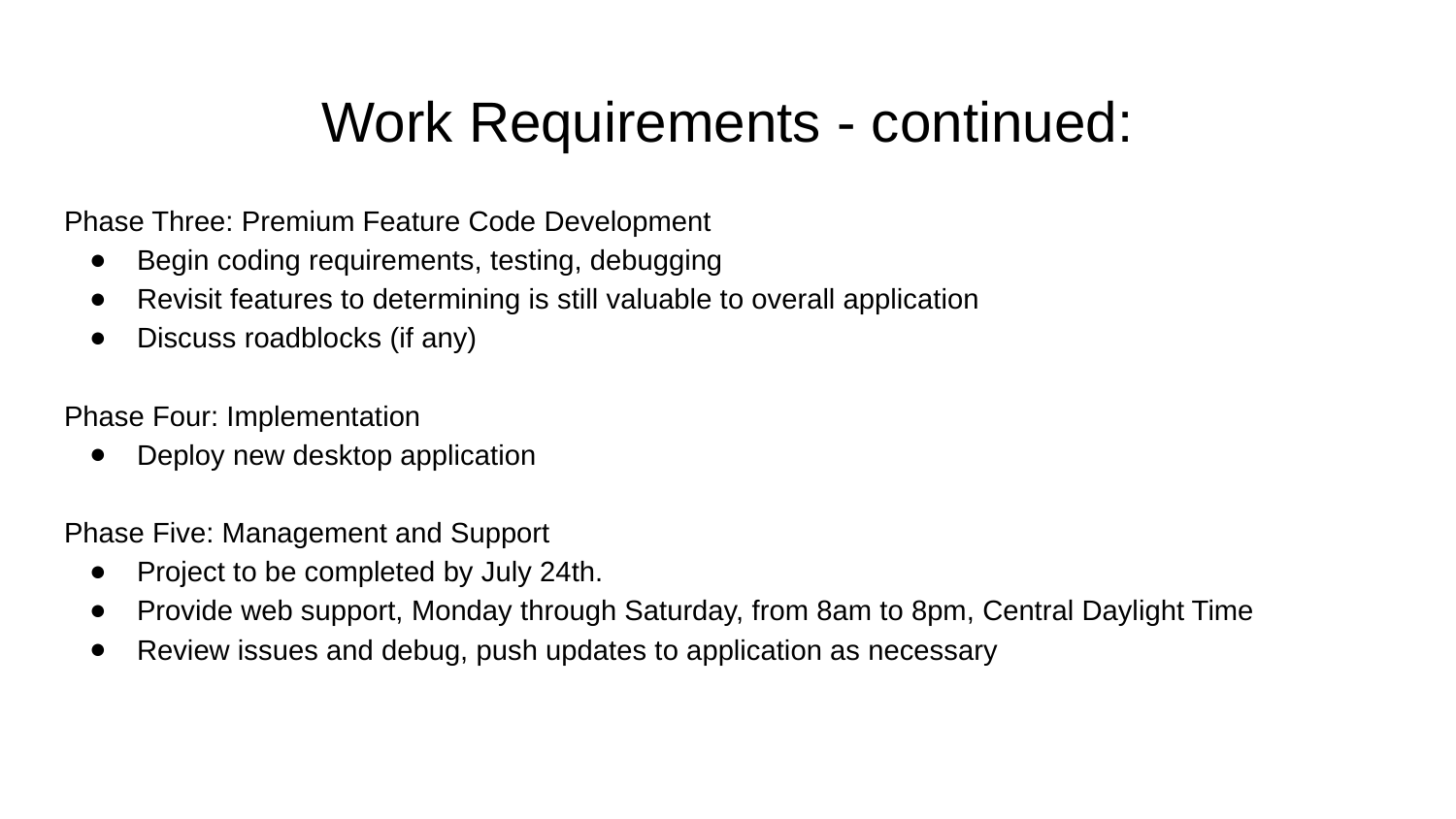

# Work Requirements - continued:
Phase Three: Premium Feature Code Development
Begin coding requirements, testing, debugging
Revisit features to determining is still valuable to overall application
Discuss roadblocks (if any)

Phase Four: Implementation
Deploy new desktop application

Phase Five: Management and Support
Project to be completed by July 24th.
Provide web support, Monday through Saturday, from 8am to 8pm, Central Daylight Time
Review issues and debug, push updates to application as necessary